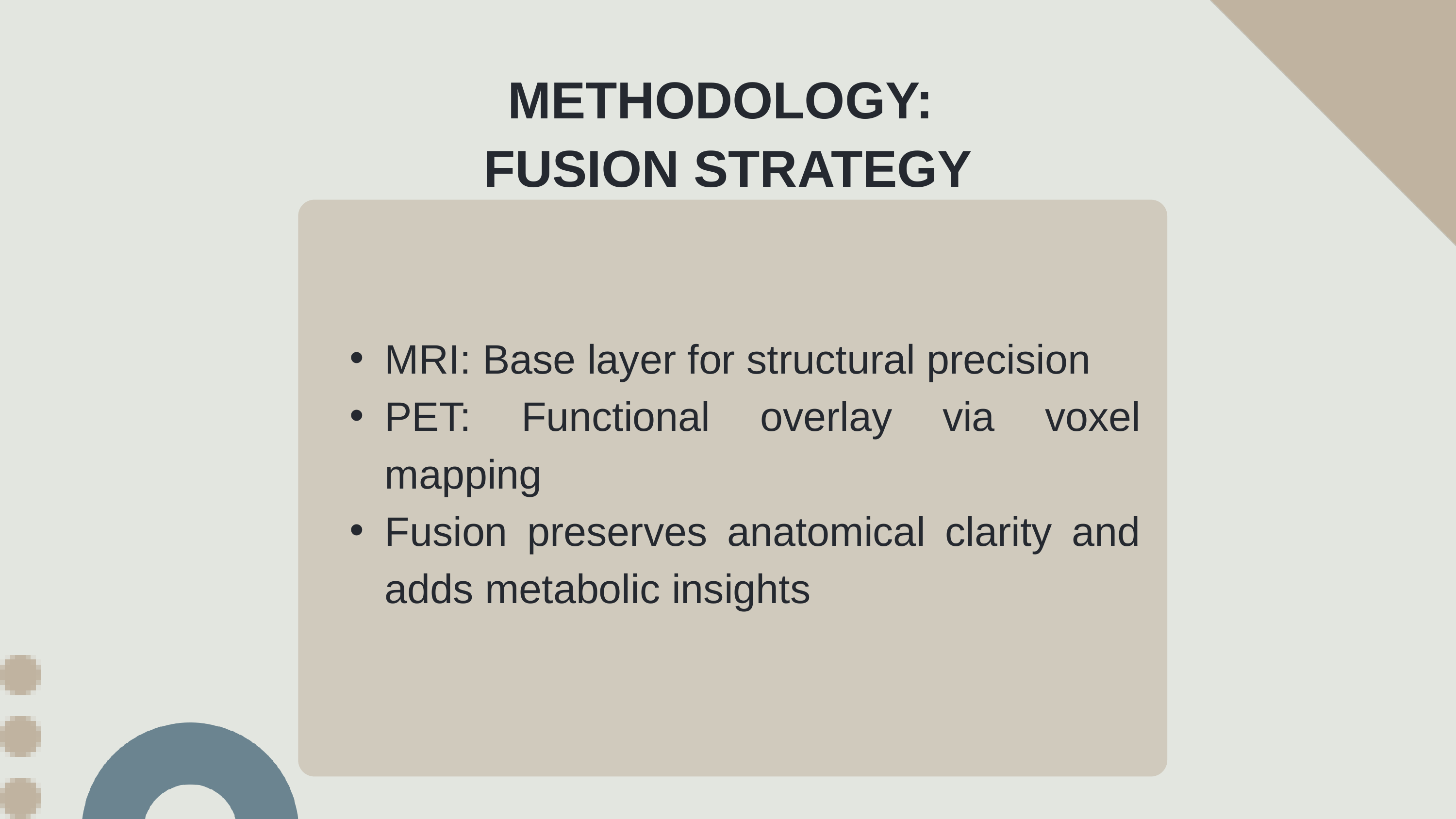

METHODOLOGY:
FUSION STRATEGY

MRI: Base layer for structural precision
PET: Functional overlay via voxel mapping
Fusion preserves anatomical clarity and adds metabolic insights